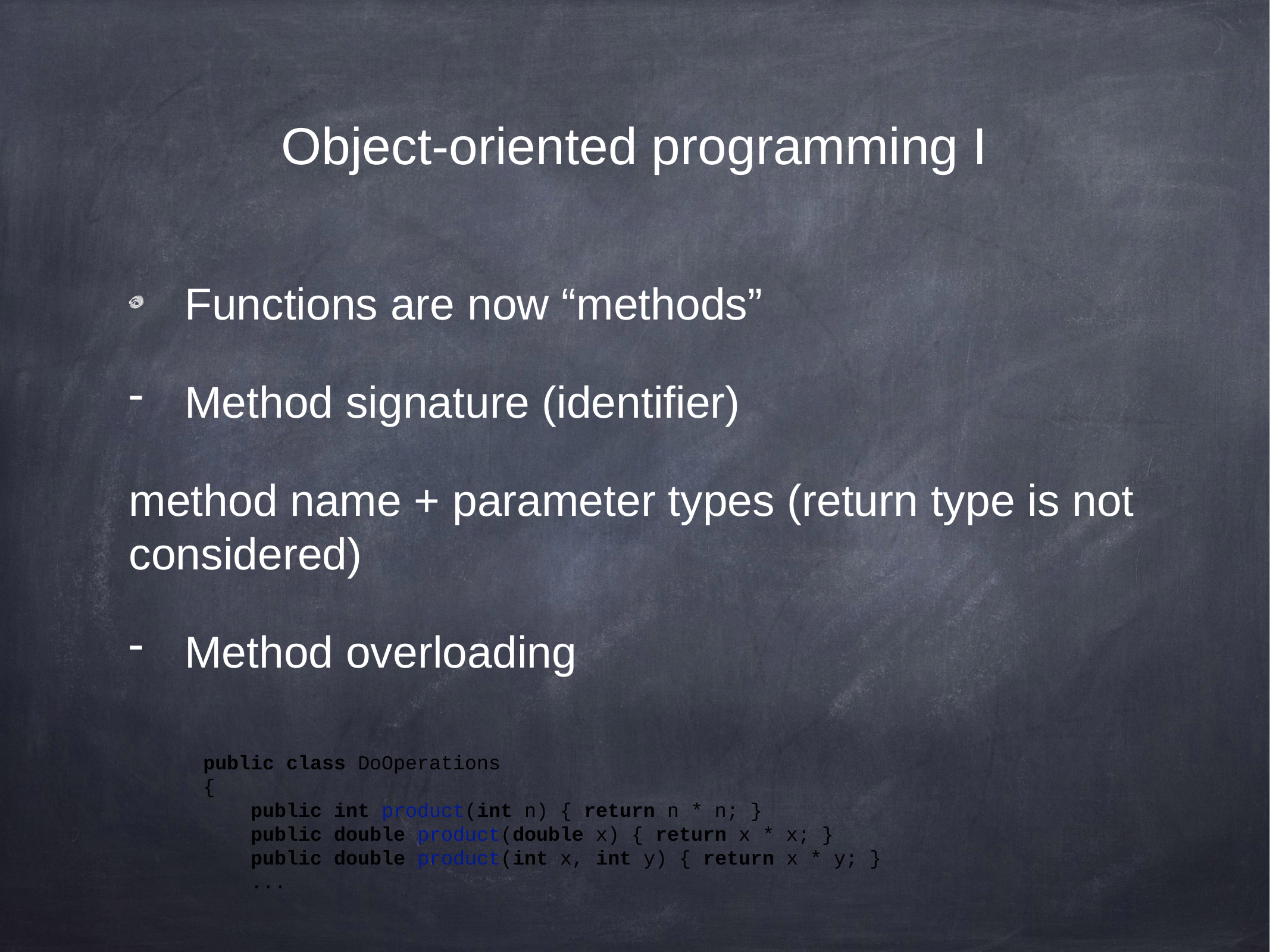

# Object-oriented programming I
Functions are now “methods”
Method signature (identifier)
method name + parameter types (return type is not considered)
Method overloading
public class DoOperations
{
    public int product(int n) { return n * n; }
    public double product(double x) { return x * x; }
    public double product(int x, int y) { return x * y; }
    ...